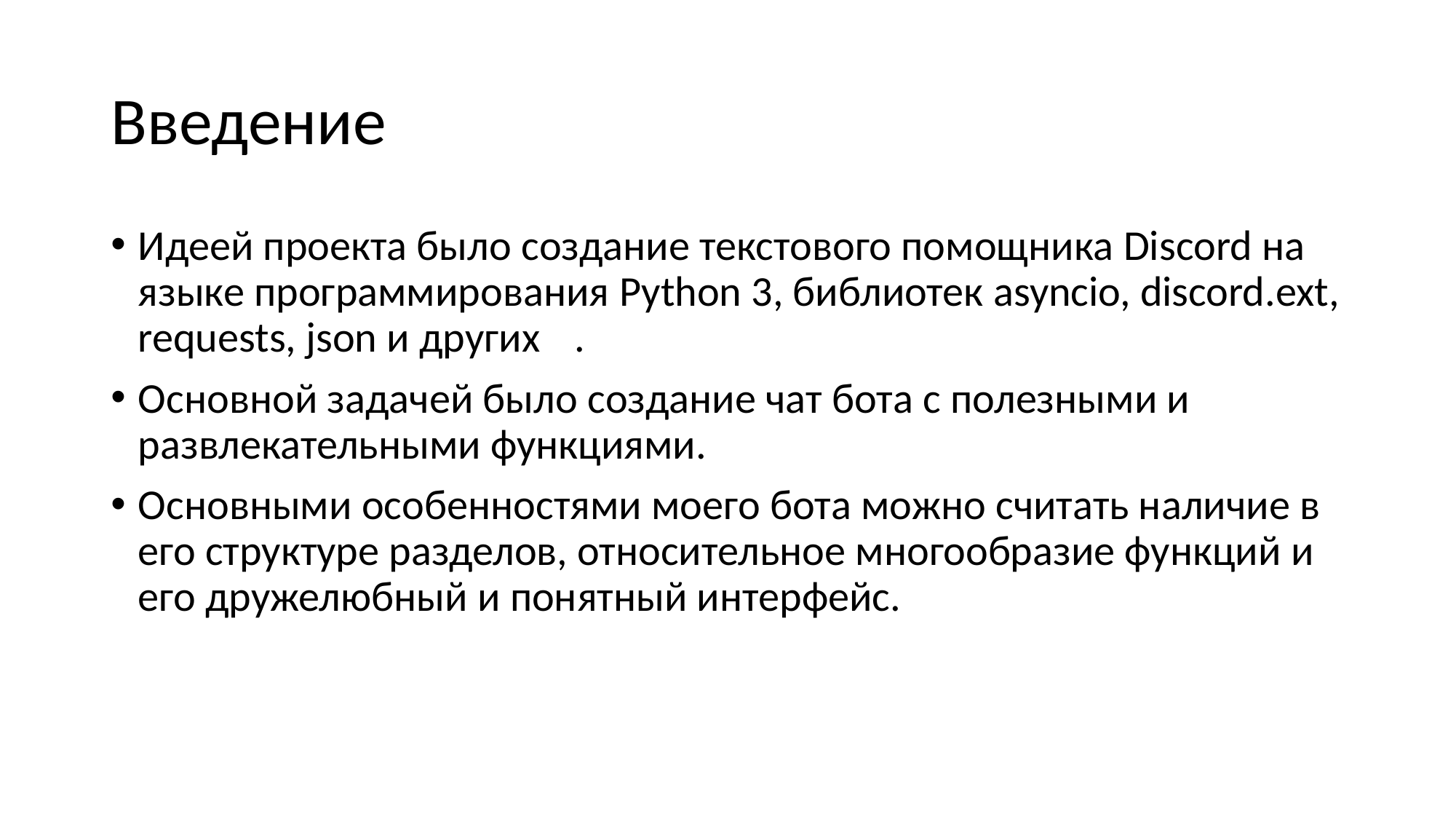

# Введение
Идеей проекта было создание текстового помощника Discord на языке программирования Python 3, библиотек asyncio, discord.ext, requests, json и других	.
Основной задачей было создание чат бота с полезными и развлекательными функциями.
Основными особенностями моего бота можно считать наличие в его структуре разделов, относительное многообразие функций и его дружелюбный и понятный интерфейс.